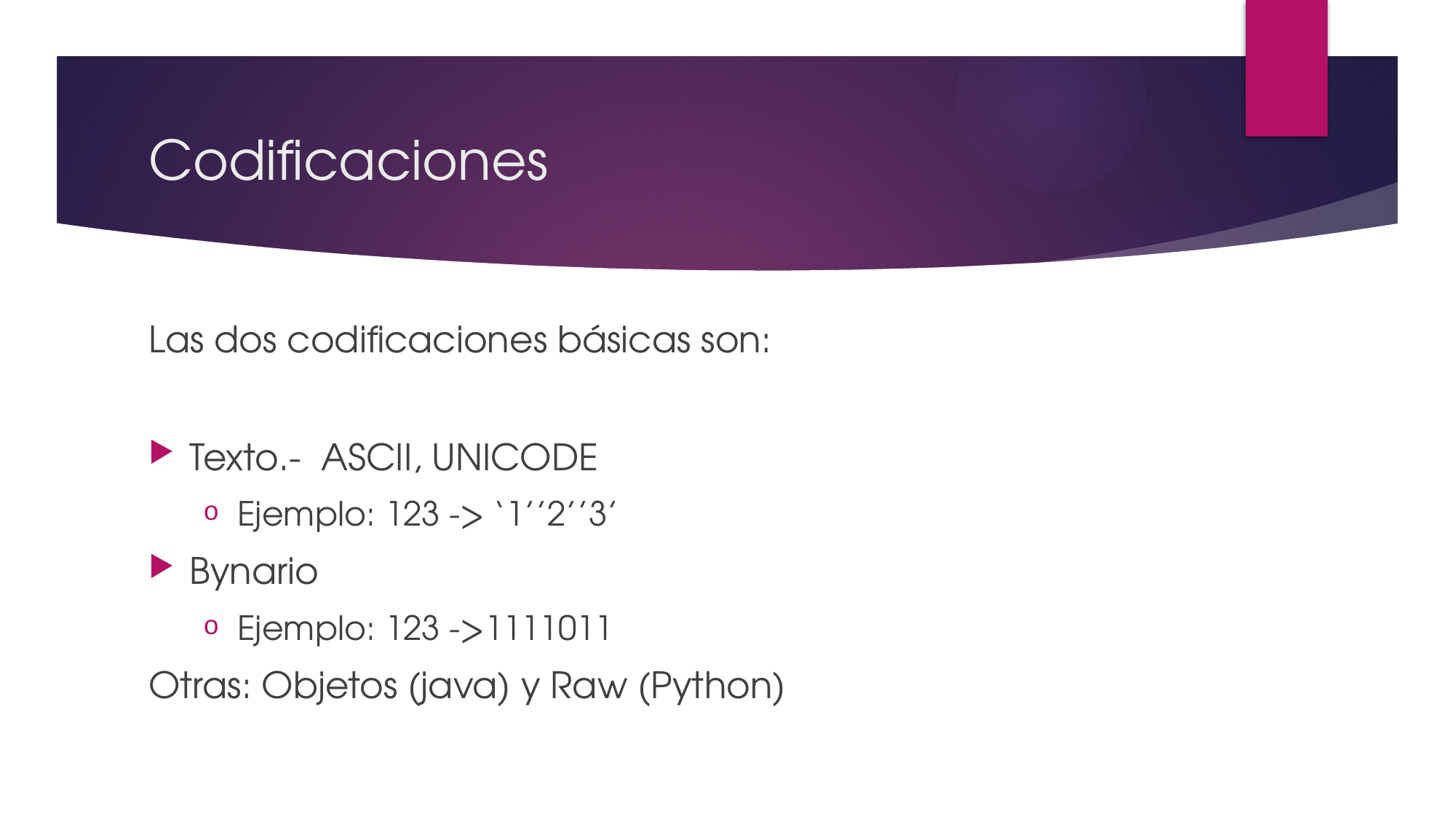

# Codificaciones
Las dos codificaciones básicas son:

Texto.-  ASCII, UNICODE
Ejemplo: 123 -> ‘1’’2’’3’
Bynario
Ejemplo: 123 ->1111011
Otras: Objetos (java) y Raw (Python)